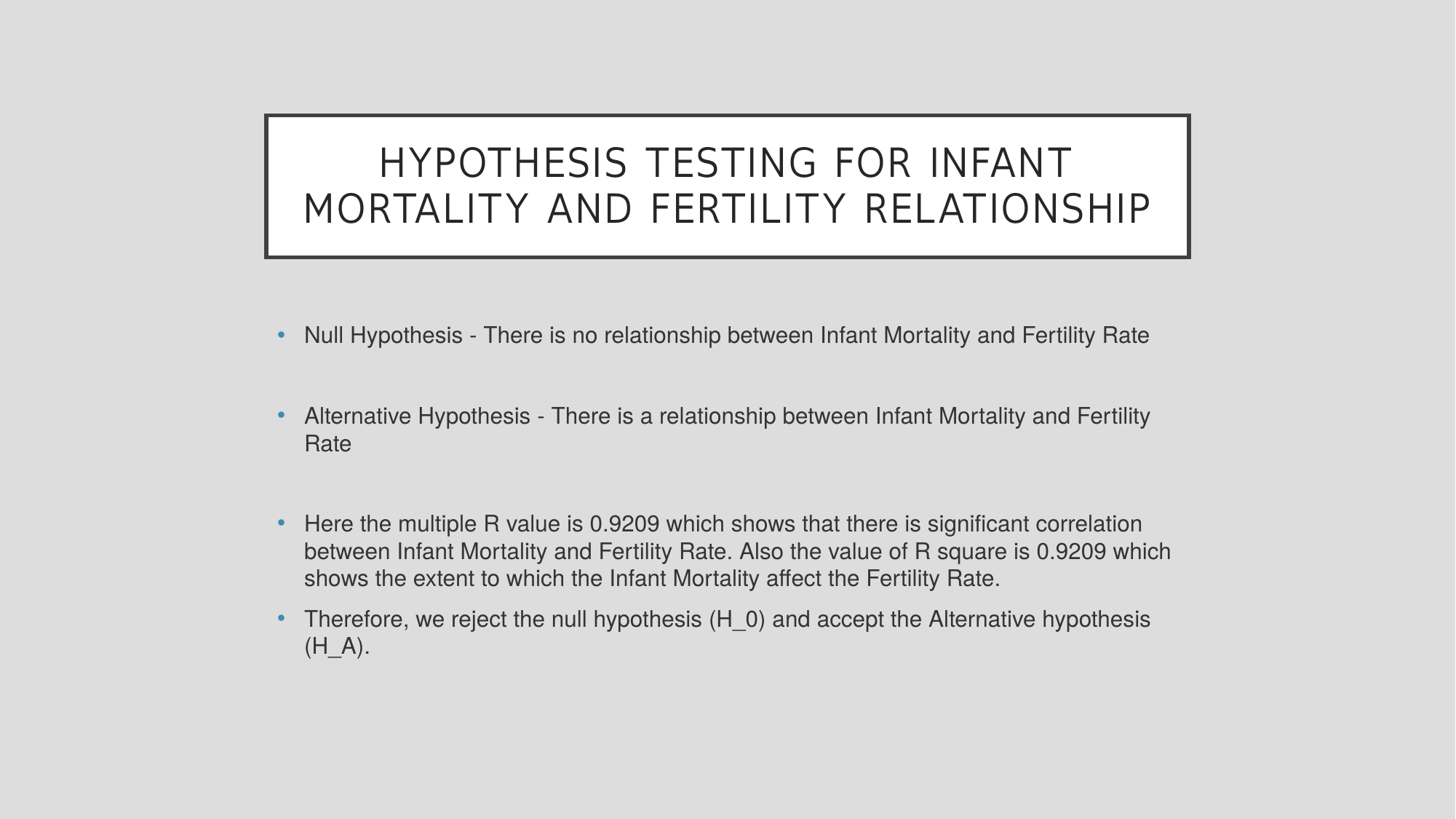

# Hypothesis Testing for Infant mortality and fertility relationship
Null Hypothesis - There is no relationship between Infant Mortality and Fertility Rate

Alternative Hypothesis - There is a relationship between Infant Mortality and Fertility Rate

Here the multiple R value is 0.9209 which shows that there is significant correlation between Infant Mortality and Fertility Rate. Also the value of R square is 0.9209 which shows the extent to which the Infant Mortality affect the Fertility Rate.
Therefore, we reject the null hypothesis (H_0) and accept the Alternative hypothesis (H_A).